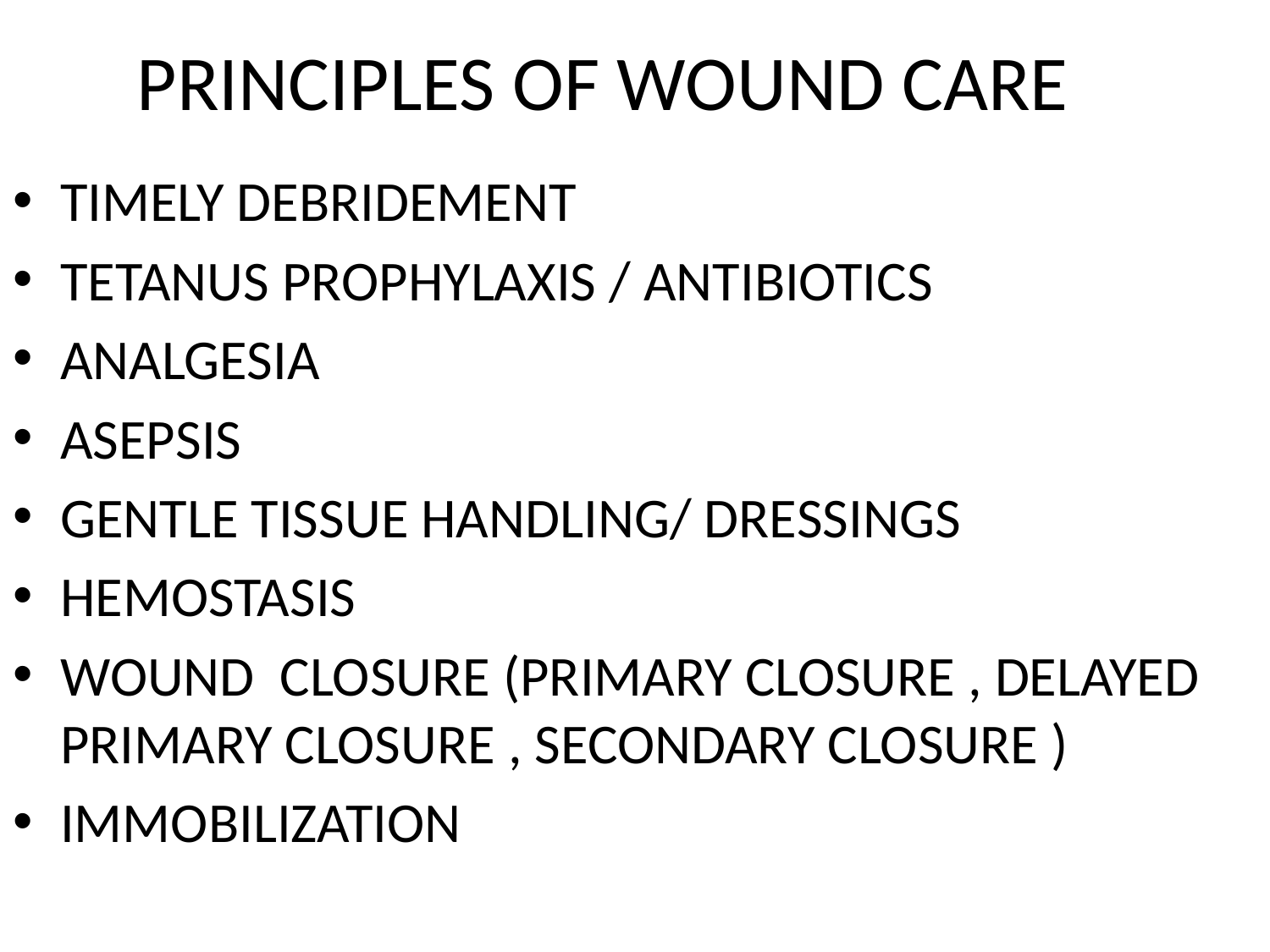

# PRINCIPLES OF WOUND CARE
TIMELY DEBRIDEMENT
TETANUS PROPHYLAXIS / ANTIBIOTICS
ANALGESIA
ASEPSIS
GENTLE TISSUE HANDLING/ DRESSINGS
HEMOSTASIS
WOUND  CLOSURE (PRIMARY CLOSURE , DELAYED PRIMARY CLOSURE , SECONDARY CLOSURE )
IMMOBILIZATION